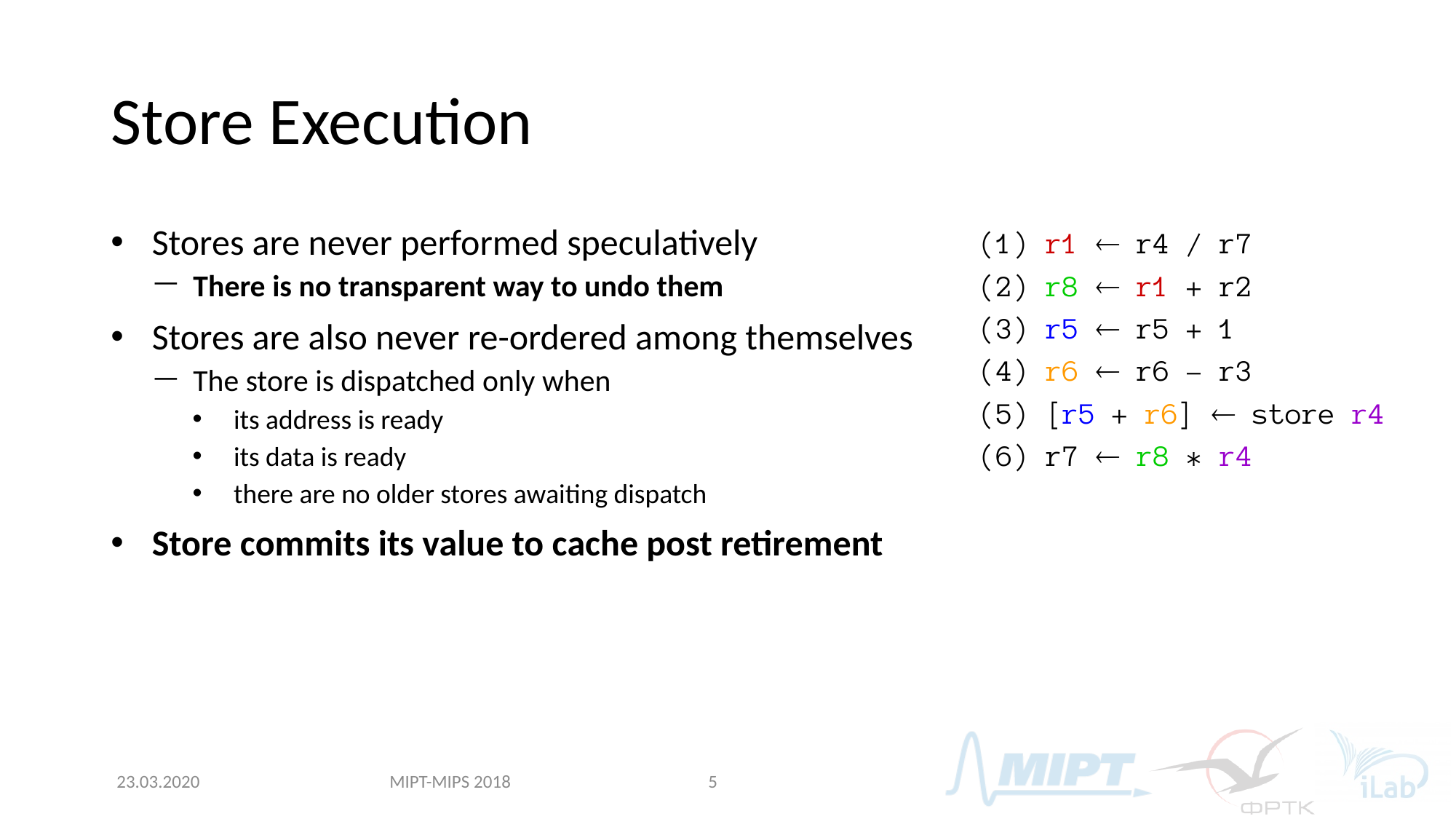

# Store Execution
Stores are never performed speculatively
There is no transparent way to undo them
Stores are also never re-ordered among themselves
The store is dispatched only when
its address is ready
its data is ready
there are no older stores awaiting dispatch
Store commits its value to cache post retirement
(1) r1 ← r4 / r7
(2) r8 ← r1 + r2
(3) r5 ← r5 + 1
(4) r6 ← r6 – r3
(5) [r5 + r6] ← store r4
(6) r7 ← r8 * r4

MIPT-MIPS 2018
23.03.2020
5